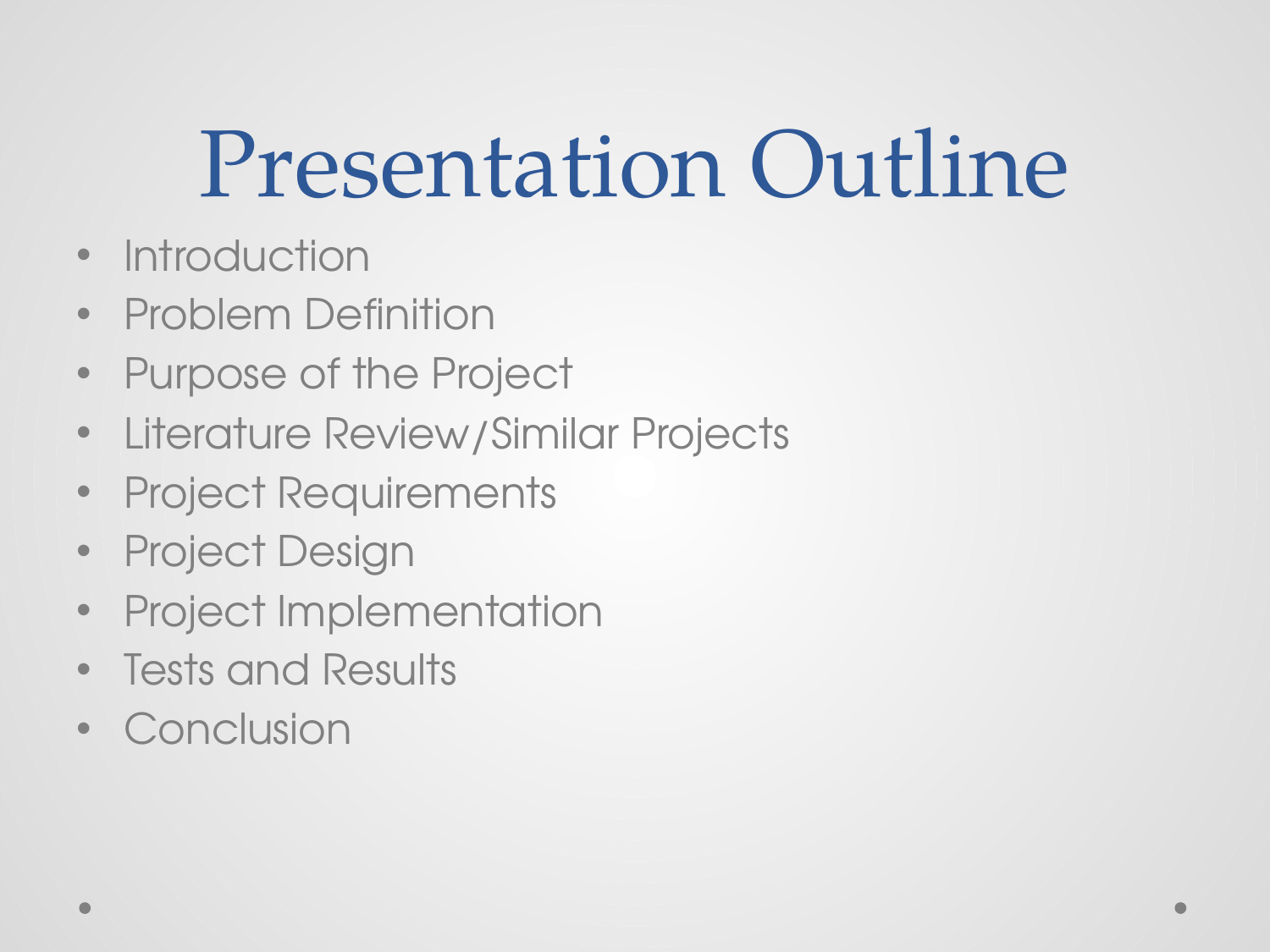

# Presentation Outline
Introduction
Problem Definition
Purpose of the Project
Literature Review/Similar Projects
Project Requirements
Project Design
Project Implementation
Tests and Results
Conclusion